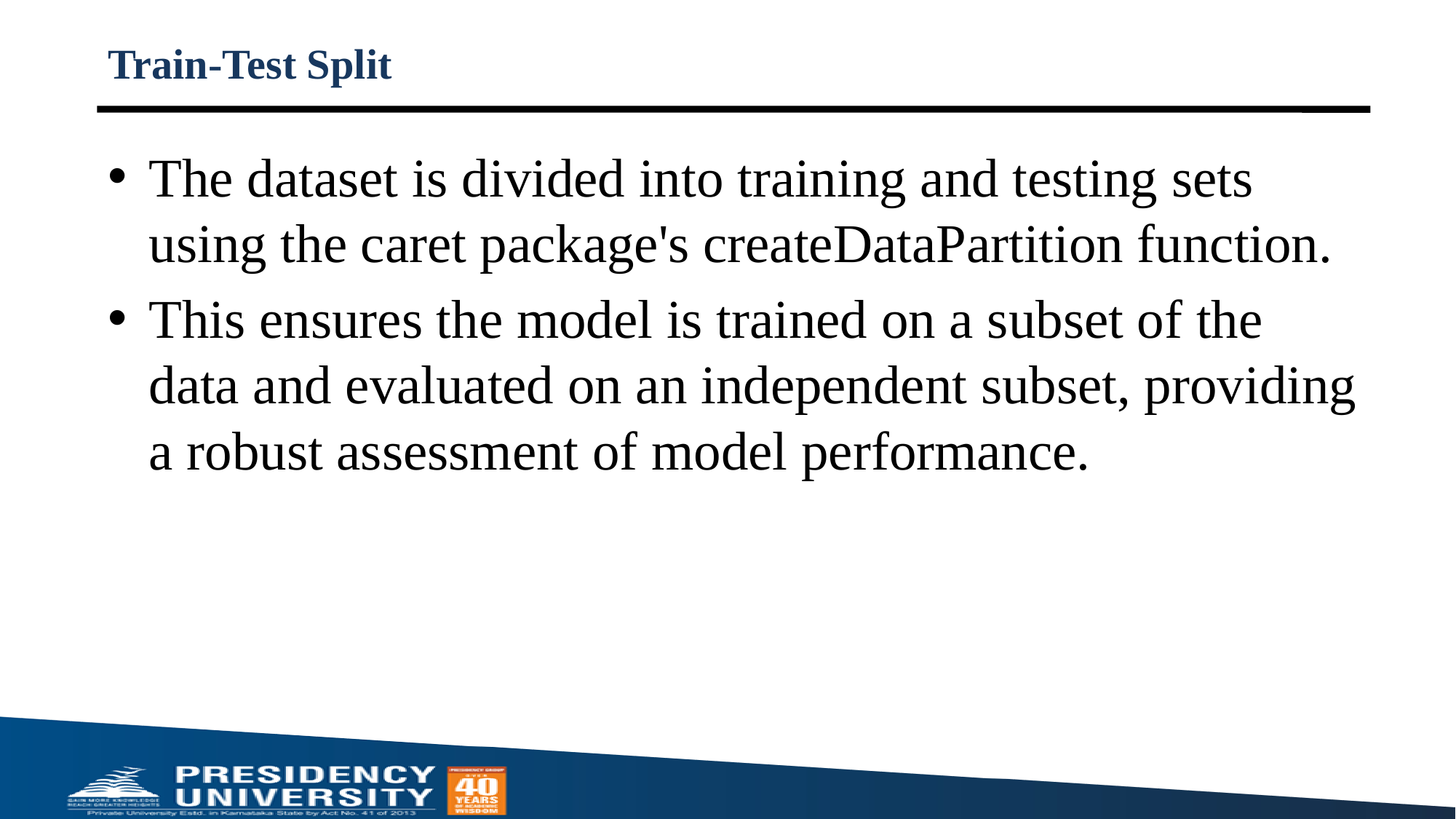

# Train-Test Split
The dataset is divided into training and testing sets using the caret package's createDataPartition function.
This ensures the model is trained on a subset of the data and evaluated on an independent subset, providing a robust assessment of model performance.